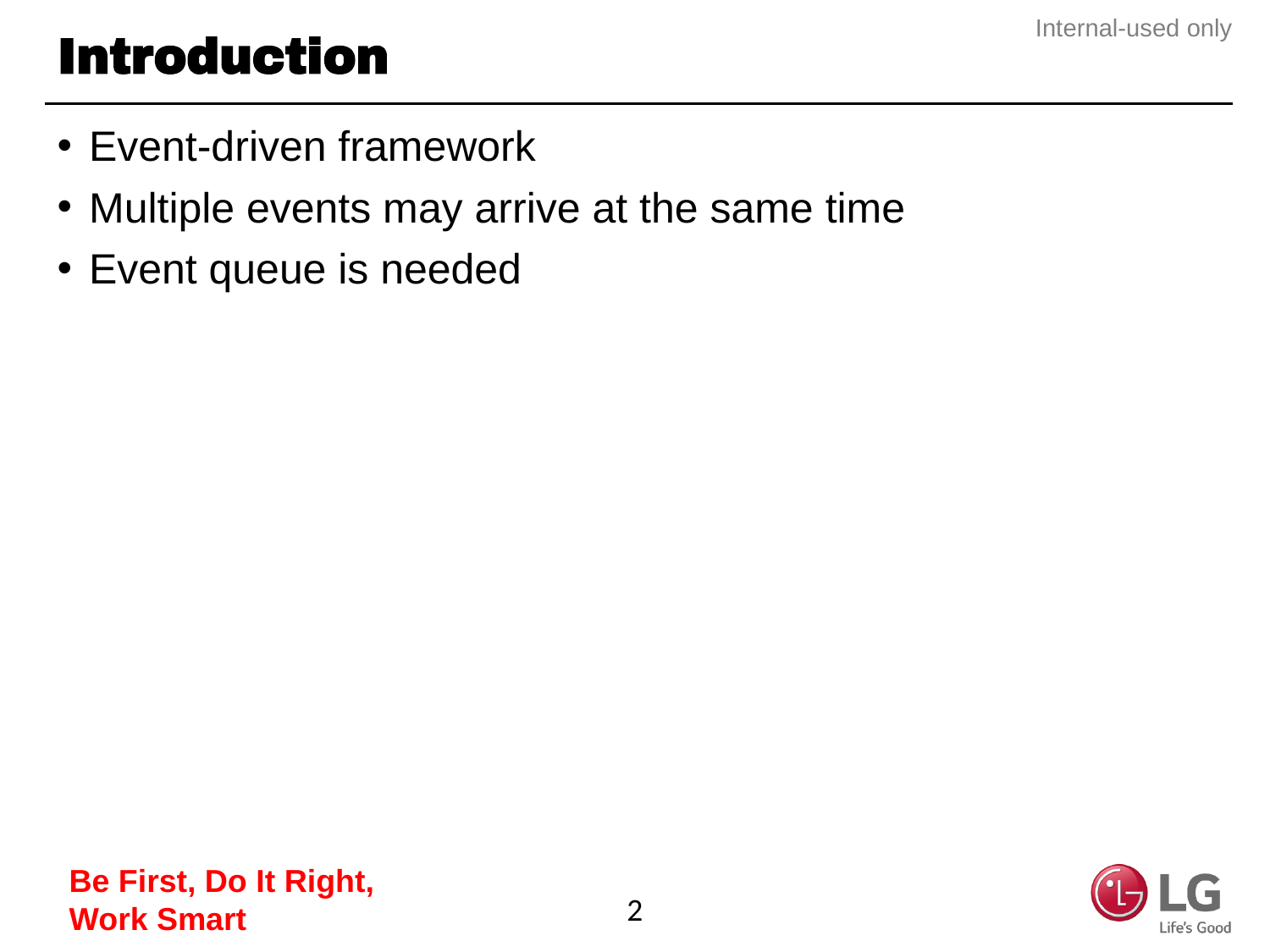

# Introduction
Event-driven framework
Multiple events may arrive at the same time
Event queue is needed

2